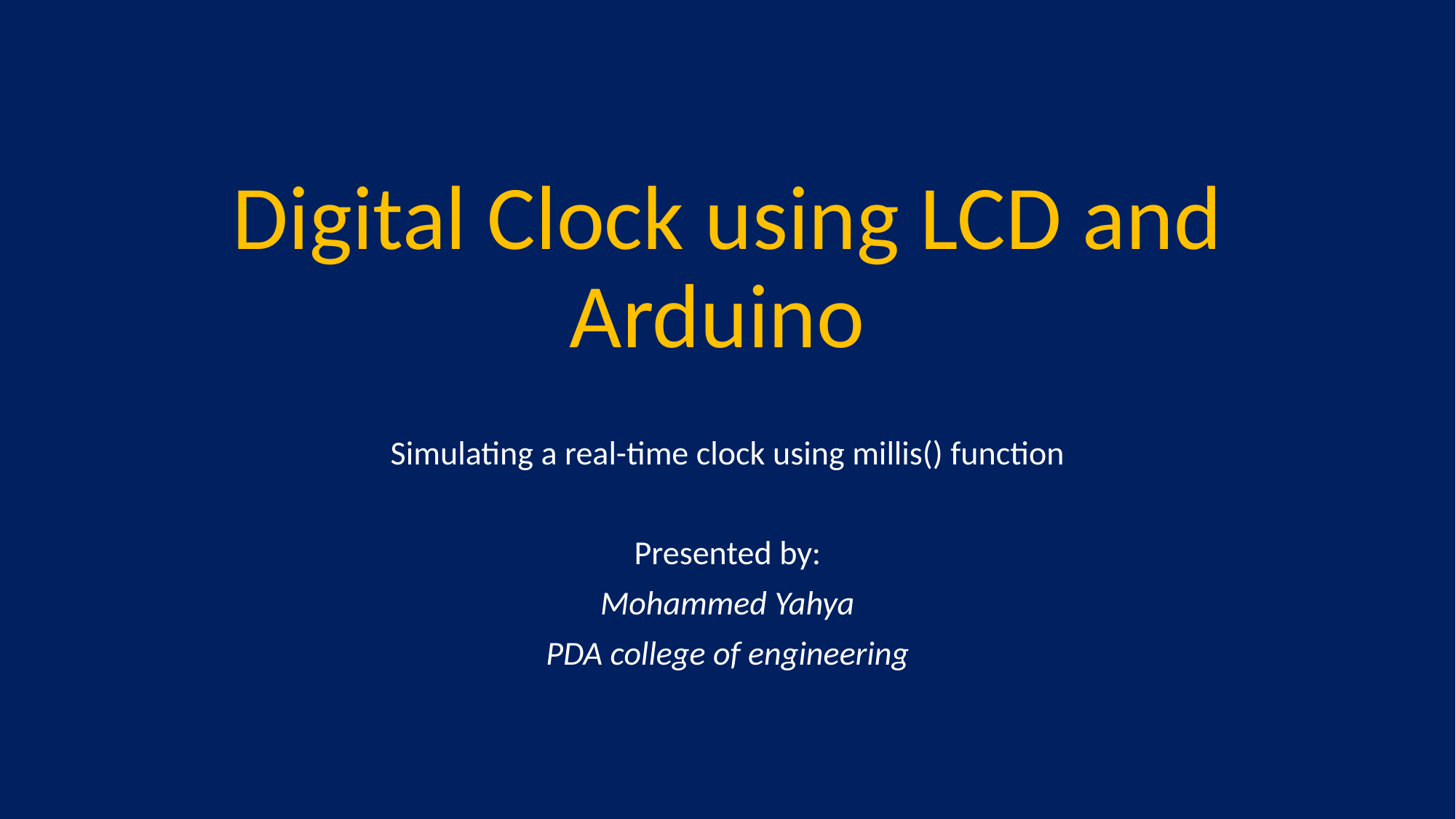

# Digital Clock using LCD and Arduino
Simulating a real-time clock using millis() function

Presented by:
Mohammed Yahya
PDA college of engineering